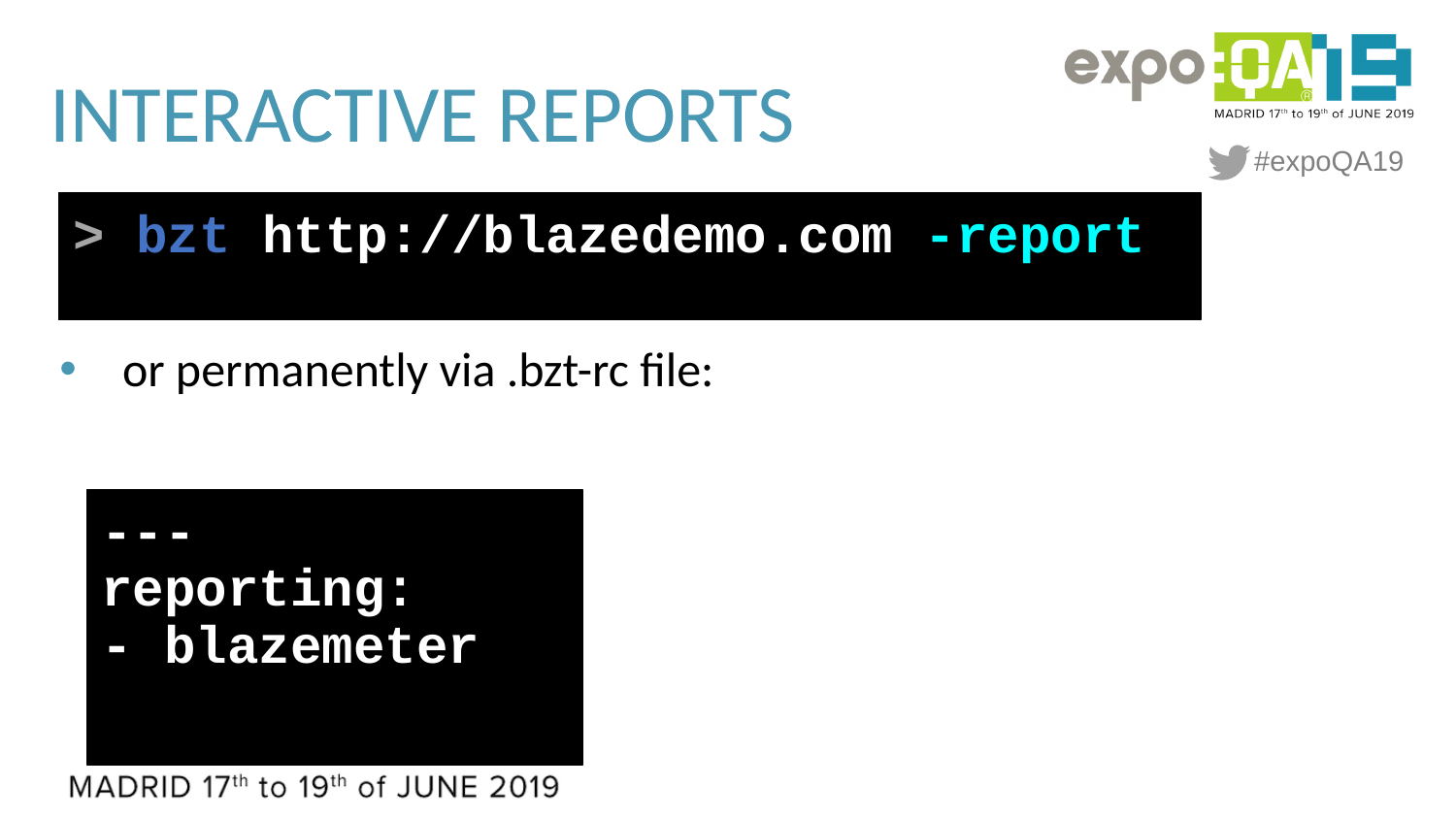

# Interactive Reports

or permanently via .bzt-rc file:
> bzt http://blazedemo.com -report

---
reporting:
- blazemeter